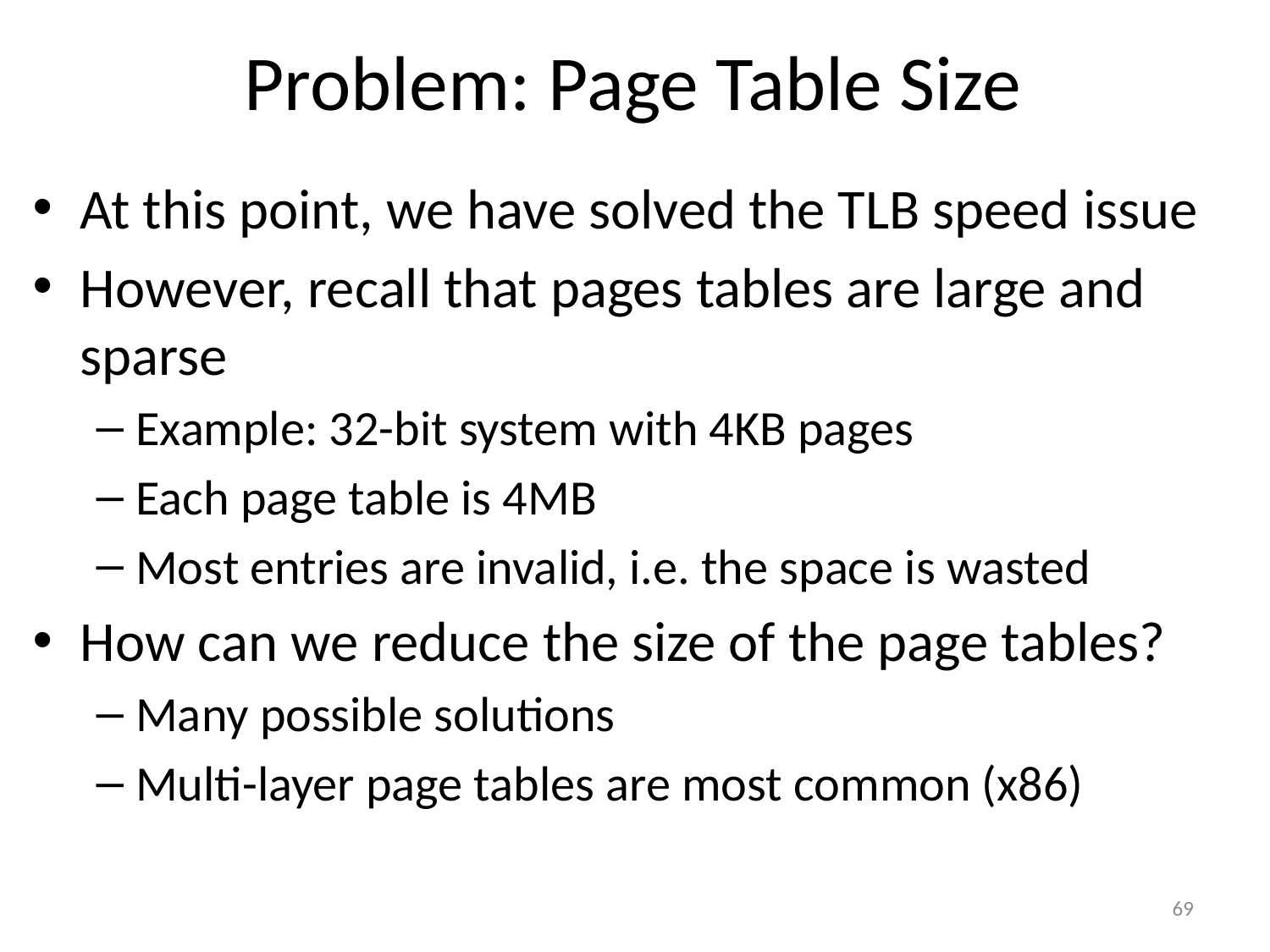

# Problem: Page Table Size
At this point, we have solved the TLB speed issue
However, recall that pages tables are large and sparse
Example: 32-bit system with 4KB pages
Each page table is 4MB
Most entries are invalid, i.e. the space is wasted
How can we reduce the size of the page tables?
Many possible solutions
Multi-layer page tables are most common (x86)
69